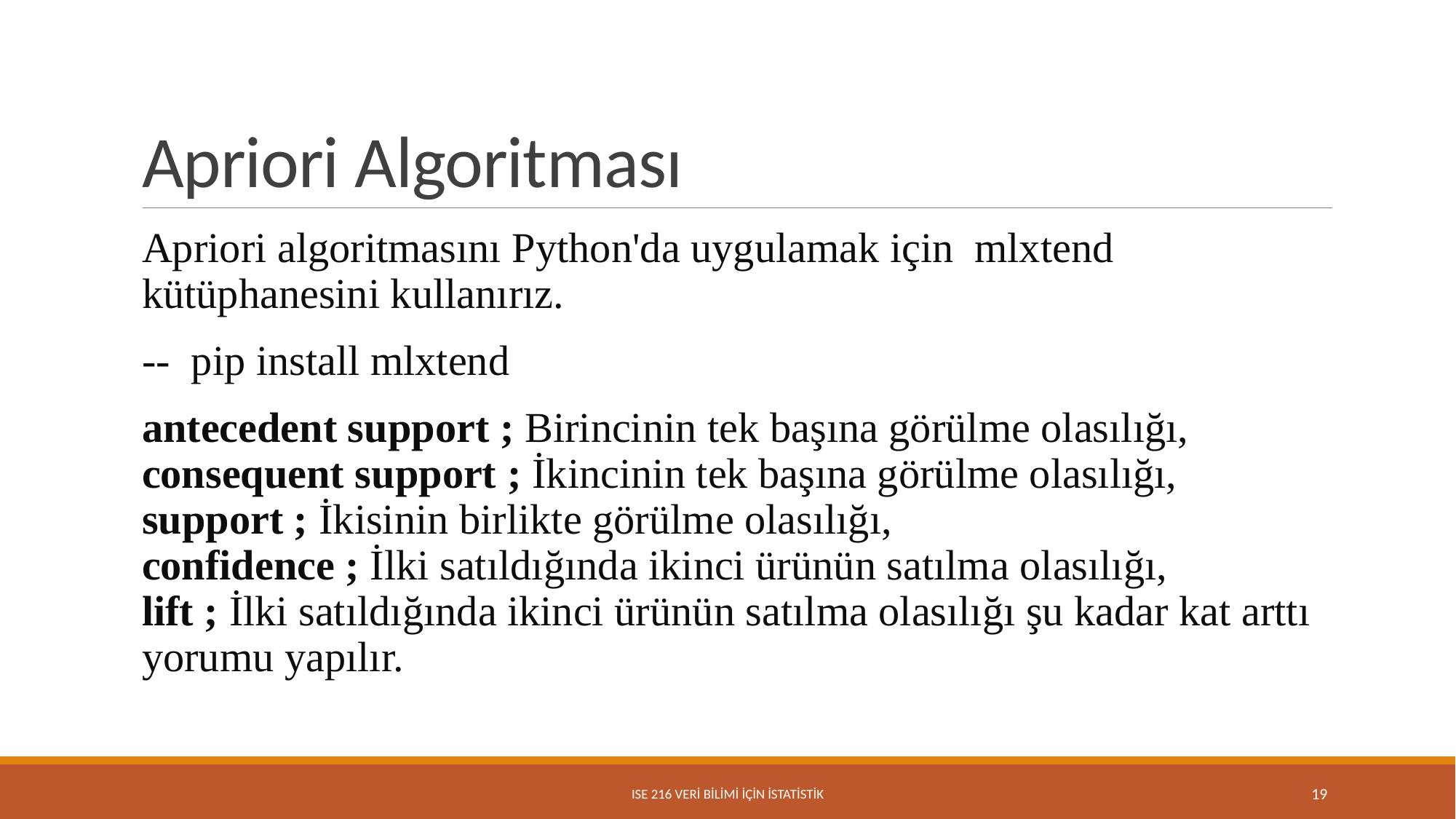

# Apriori Algoritması
Apriori algoritmasını Python'da uygulamak için  mlxtend kütüphanesini kullanırız.
--  pip install mlxtend
antecedent support ; Birincinin tek başına görülme olasılığı,
consequent support ; İkincinin tek başına görülme olasılığı,
support ; İkisinin birlikte görülme olasılığı,
confidence ; İlki satıldığında ikinci ürünün satılma olasılığı,
lift ; İlki satıldığında ikinci ürünün satılma olasılığı şu kadar kat arttı yorumu yapılır.

ISE 216 VERİ BİLİMİ İÇİN İSTATİSTİK
19